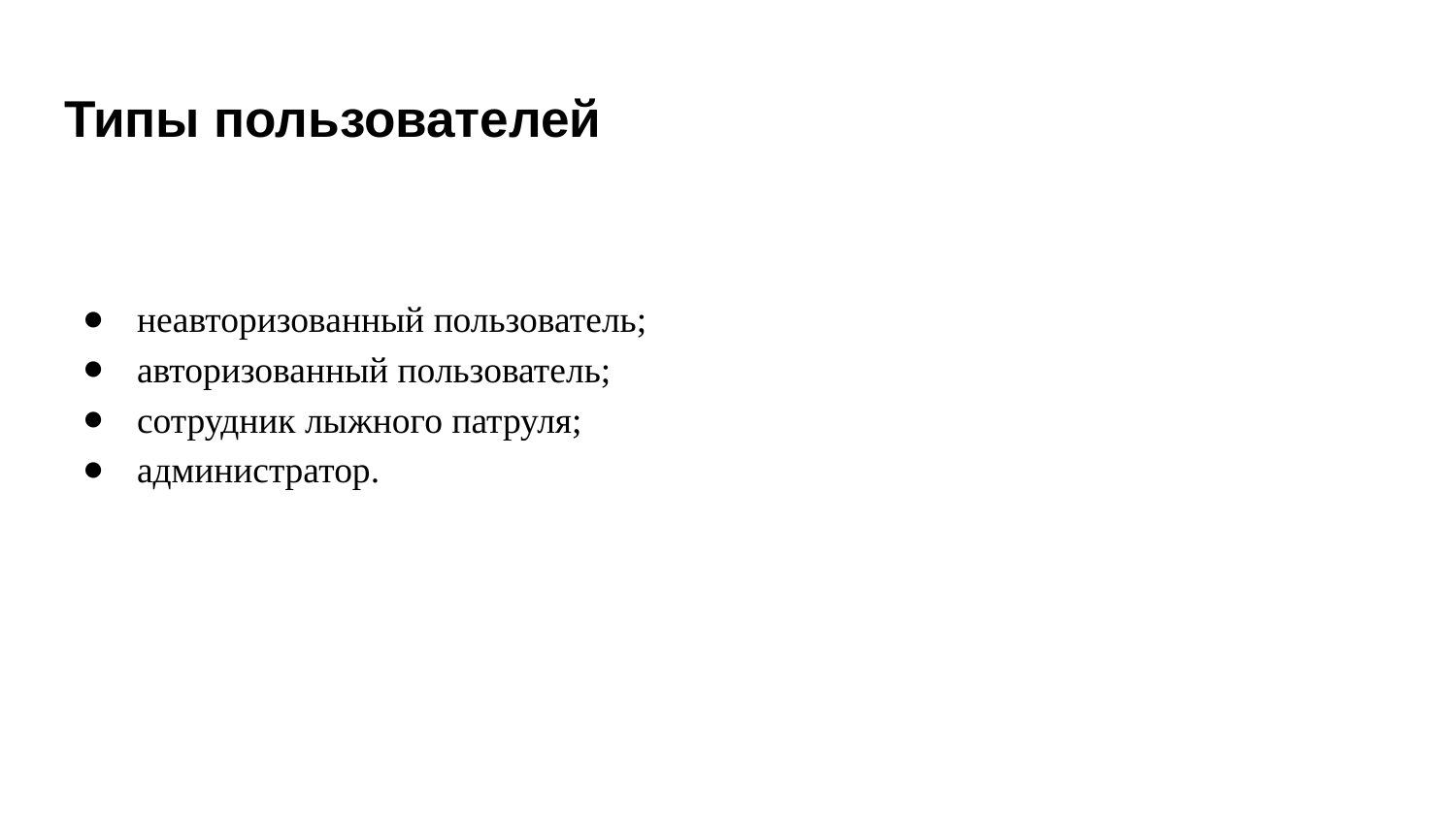

# Типы пользователей
неавторизованный пользователь;
авторизованный пользователь;
сотрудник лыжного патруля;
администратор.